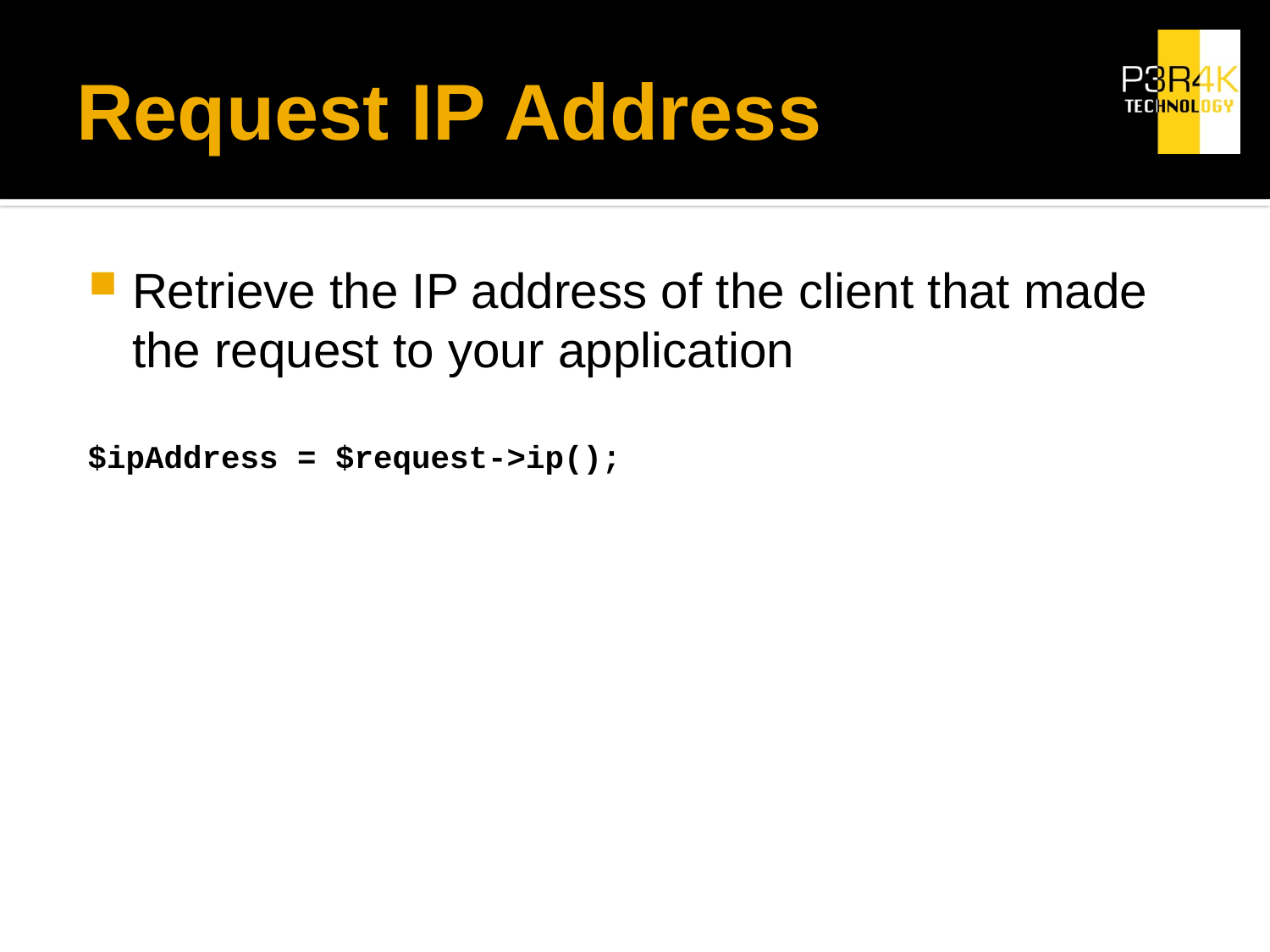

# Request IP Address
Retrieve the IP address of the client that made the request to your application

$ipAddress = $request->ip();